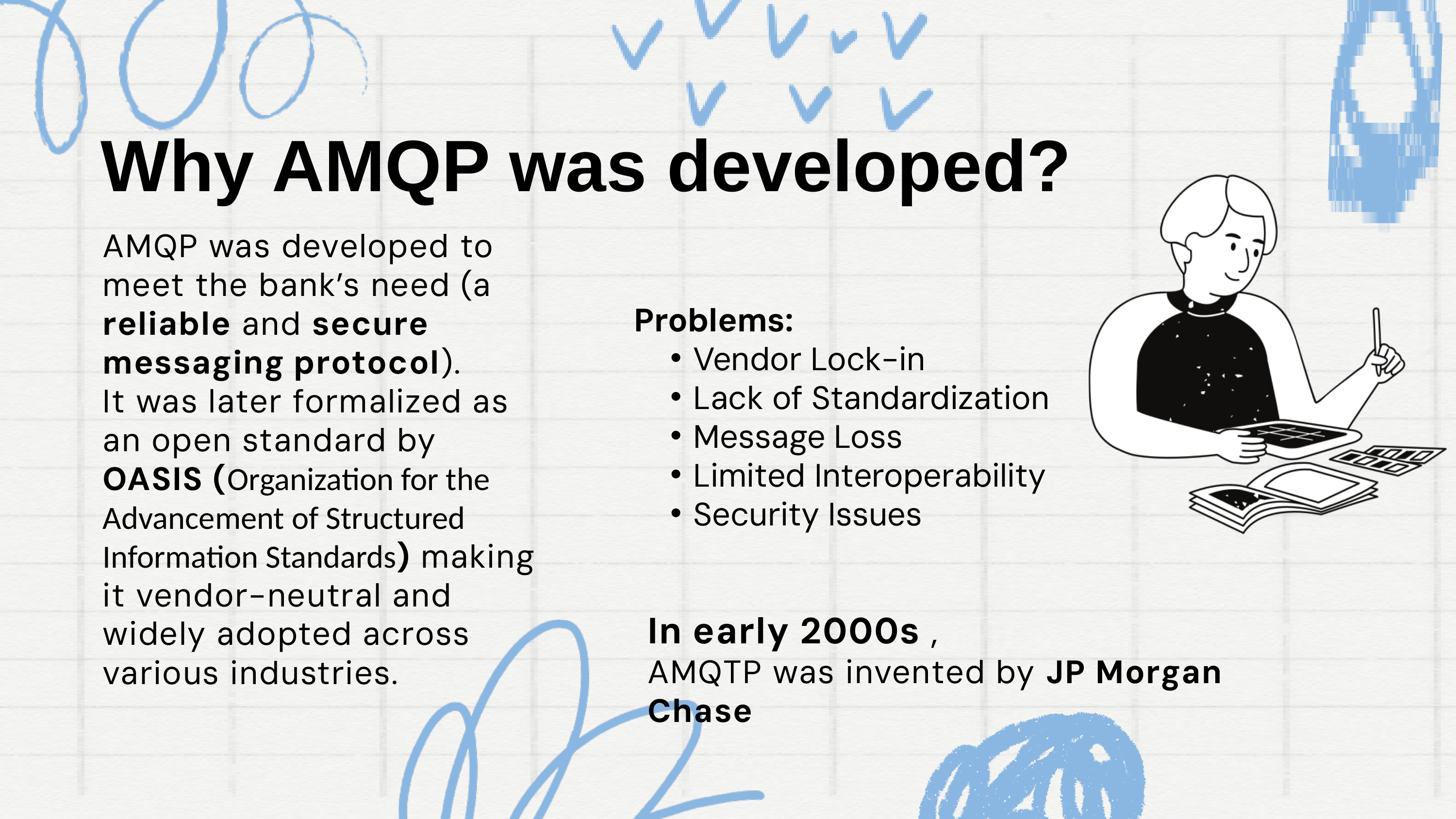

Why AMQP was developed?

AMQP was developed to meet the bank’s need (a reliable and secure messaging protocol).
It was later formalized as an open standard by OASIS (Organization for the Advancement of Structured Information Standards) making it vendor-neutral and widely adopted across various industries.
Problems:
Vendor Lock-in
Lack of Standardization
Message Loss
Limited Interoperability
Security Issues
In early 2000s ,
AMQTP was invented by JP Morgan Chase